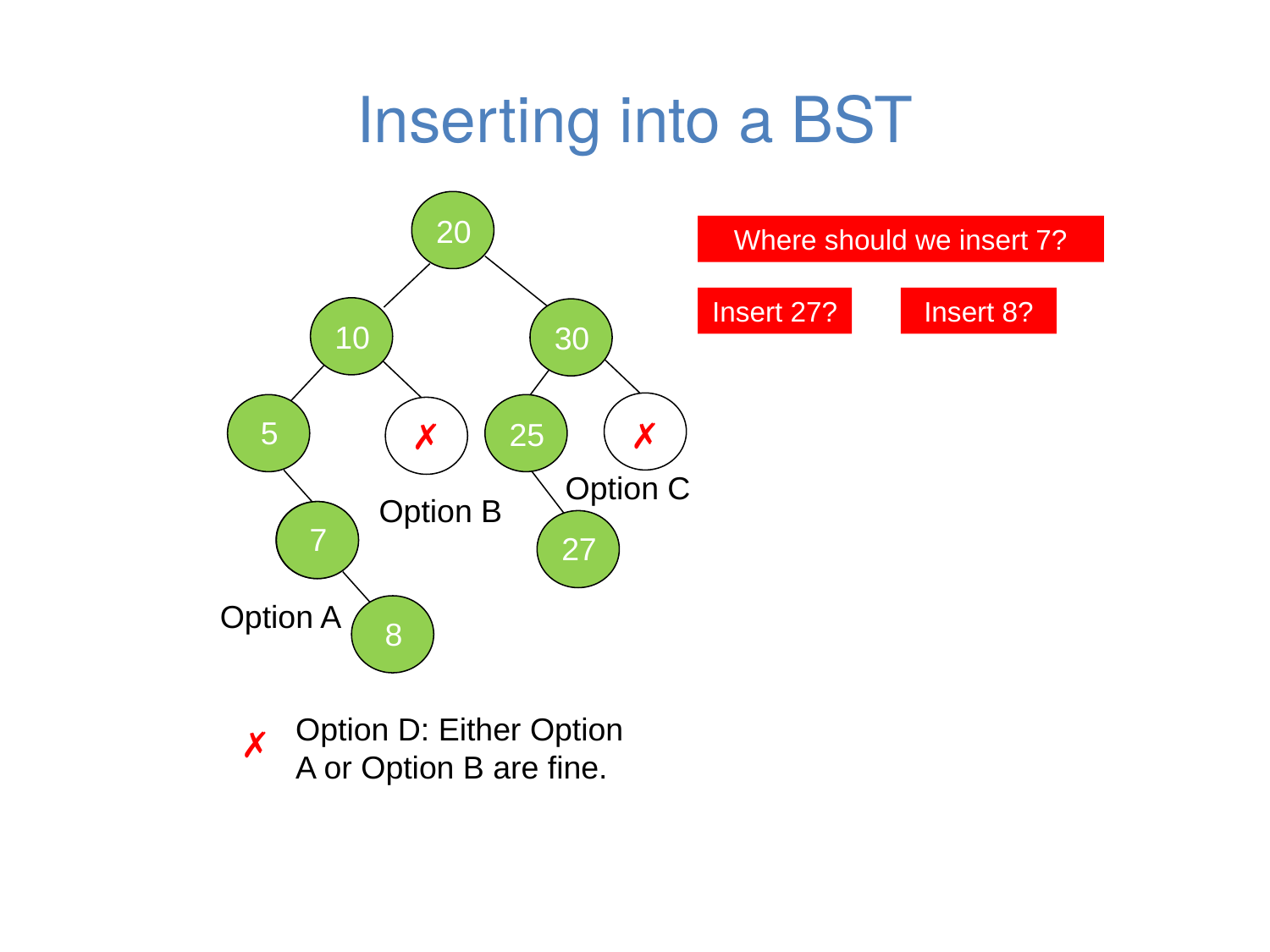

# Inserting into a BST

20
Where should we insert 7?

Insert 27?
Insert 8?

10
30

✗
✗
5
25
Option C

Option B

7

✓
27

Option A

8
Option D: Either Option A or Option B are fine.
✗